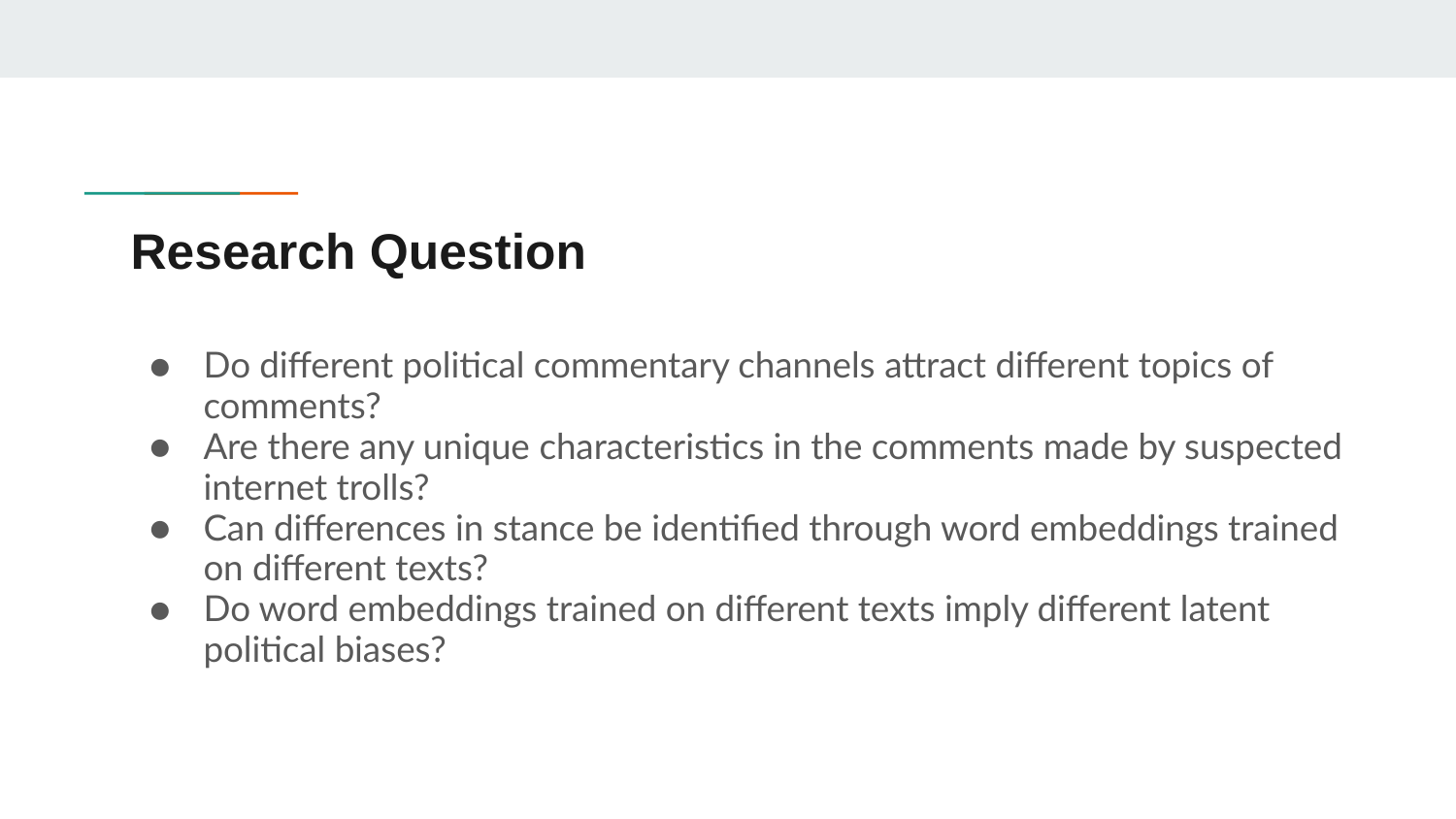

# Research Question
Do different political commentary channels attract different topics of comments?
Are there any unique characteristics in the comments made by suspected internet trolls?
Can differences in stance be identified through word embeddings trained on different texts?
Do word embeddings trained on different texts imply different latent political biases?